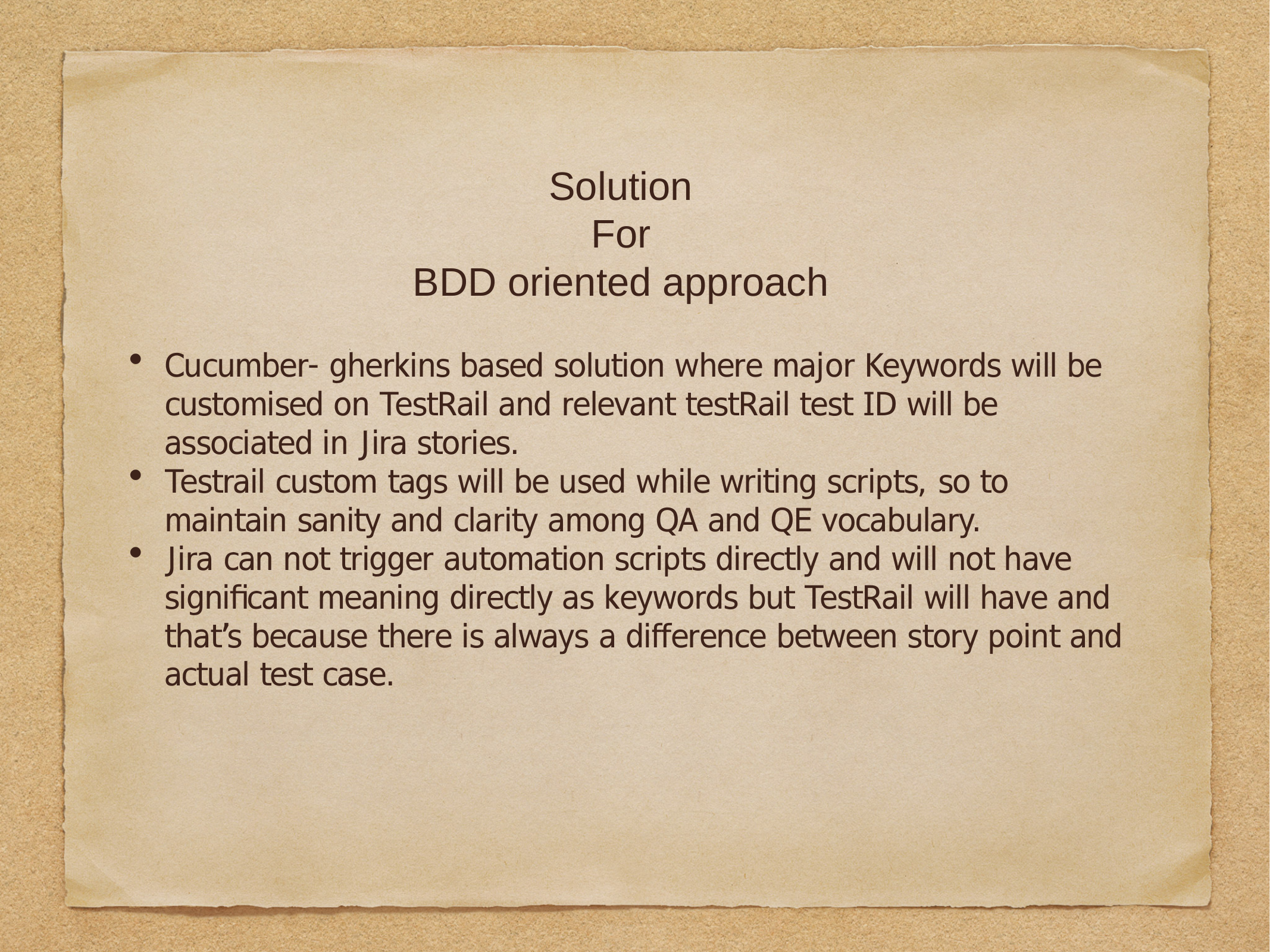

# Solution
For
BDD oriented approach

Cucumber- gherkins based solution where major Keywords will be customised on TestRail and relevant testRail test ID will be associated in Jira stories.
Testrail custom tags will be used while writing scripts, so to maintain sanity and clarity among QA and QE vocabulary.
Jira can not trigger automation scripts directly and will not have significant meaning directly as keywords but TestRail will have and that’s because there is always a difference between story point and actual test case.